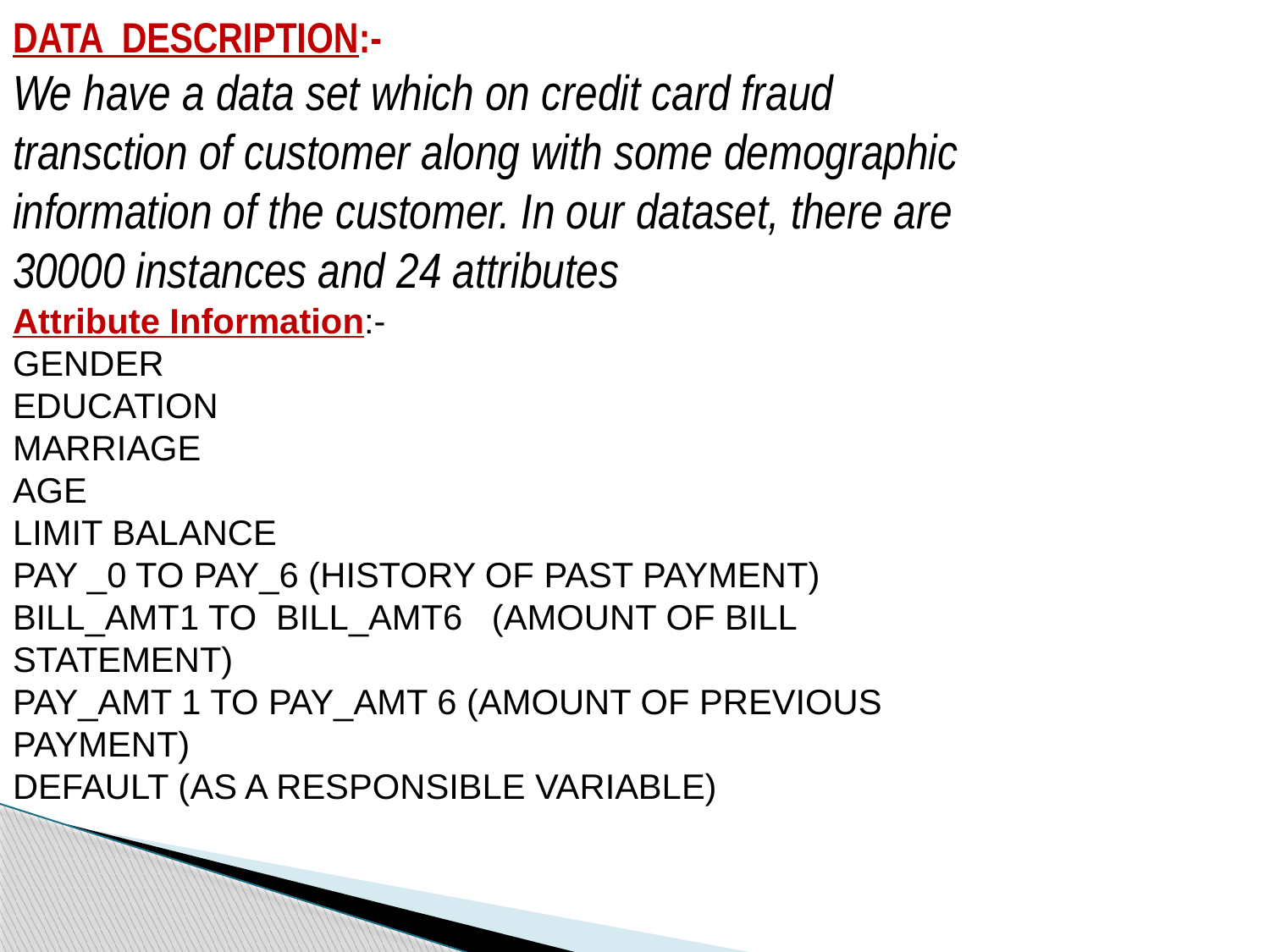

DATA  DESCRIPTION:-
We have a data set which on credit card fraud transction of customer along with some demographic information of the customer. In our dataset, there are 30000 instances and 24 attributes
Attribute Information:-
GENDER
EDUCATION
MARRIAGE
AGE
LIMIT BALANCE
PAY _0 TO PAY_6 (HISTORY OF PAST PAYMENT)
BILL_AMT1 TO  BILL_AMT6   (AMOUNT OF BILL STATEMENT)
PAY_AMT 1 TO PAY_AMT 6 (AMOUNT OF PREVIOUS PAYMENT)
DEFAULT (AS A RESPONSIBLE VARIABLE)